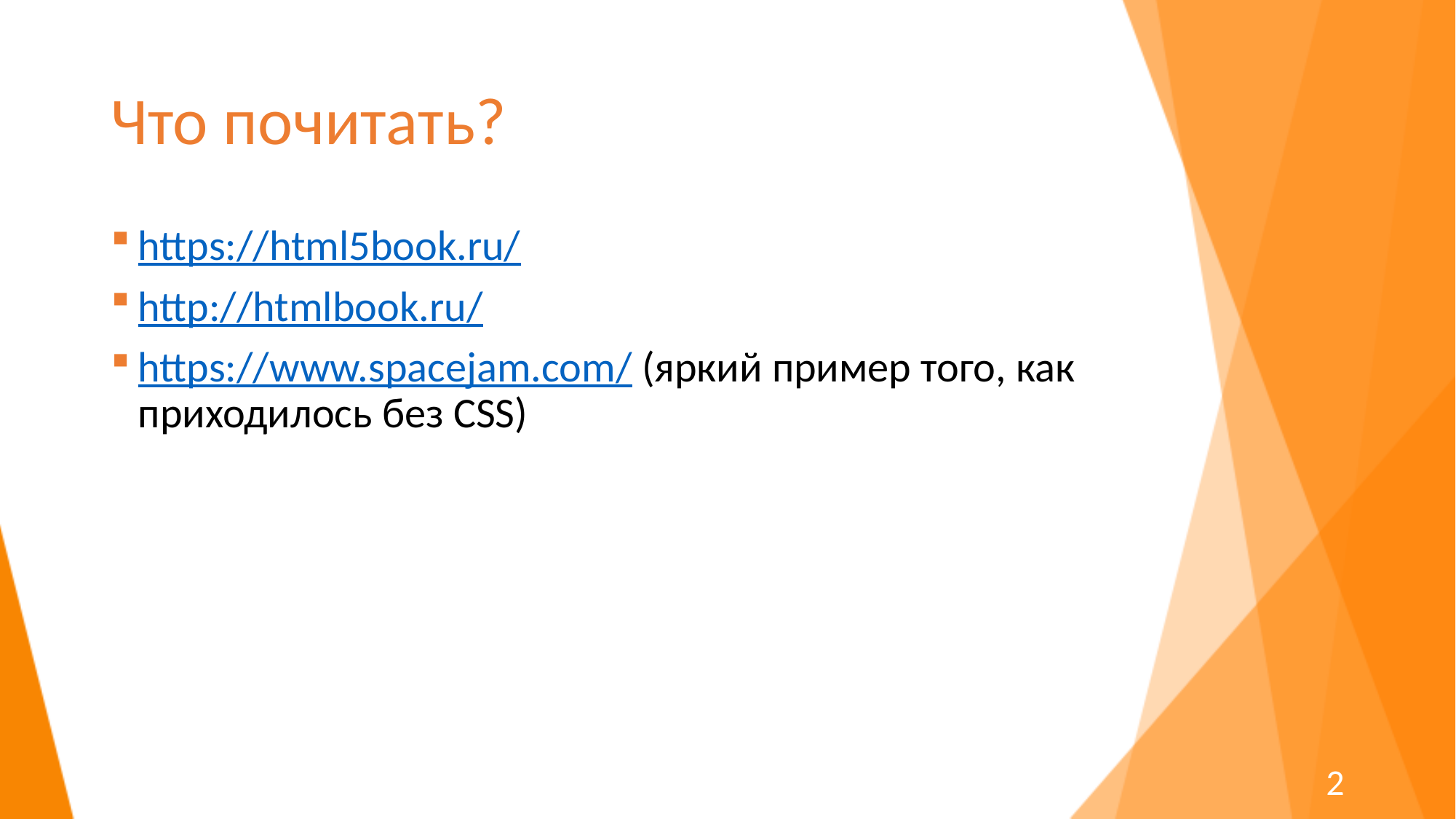

# Что почитать?
https://html5book.ru/
http://htmlbook.ru/
https://www.spacejam.com/ (яркий пример того, как приходилось без CSS)
2